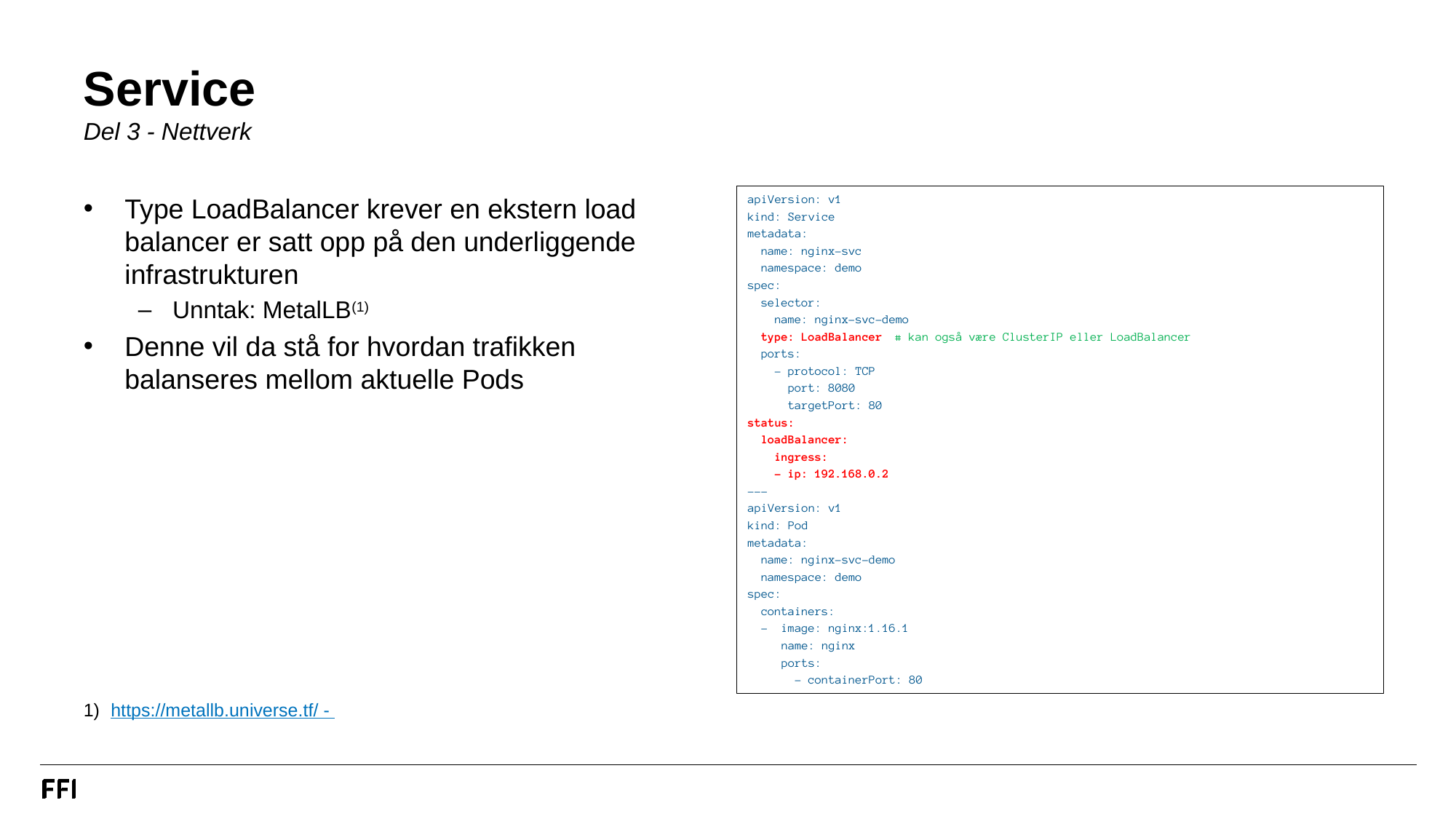

# Service Del 3 - Nettverk
Type LoadBalancer krever en ekstern load balancer er satt opp på den underliggende infrastrukturen
Unntak: MetalLB(1)
Denne vil da stå for hvordan trafikken balanseres mellom aktuelle Pods
apiVersion: v1
kind: Service
metadata:
  name: nginx-svc
  namespace: demo
spec:
  selector:
    name: nginx-svc-demo
  type: LoadBalancer	# kan også være ClusterIP eller LoadBalancer
  ports:
    - protocol: TCP
      port: 8080
      targetPort: 80
status:
  loadBalancer:
    ingress:
    - ip: 192.168.0.2
---
apiVersion: v1
kind: Pod
metadata:
  name: nginx-svc-demo
  namespace: demo
spec:
  containers:
  -  image: nginx:1.16.1
     name: nginx
     ports:
       - containerPort: 80
https://metallb.universe.tf/ -